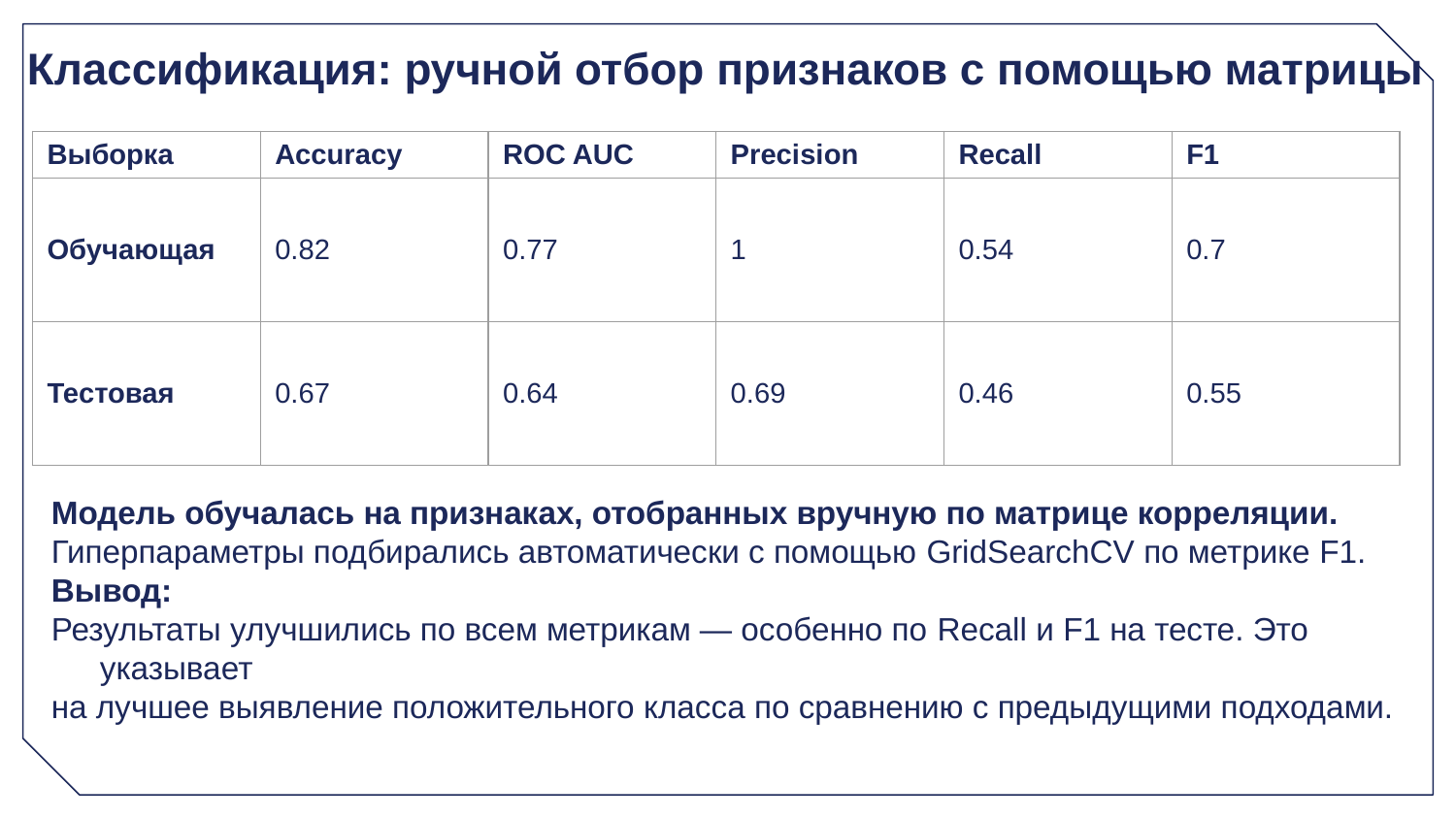

# Классификация: ручной отбор признаков с помощью матрицы
| Выборка | Accuracy | ROC AUC | Precision | Recall | F1 |
| --- | --- | --- | --- | --- | --- |
| Обучающая | 0.82 | 0.77 | 1 | 0.54 | 0.7 |
| Тестовая | 0.67 | 0.64 | 0.69 | 0.46 | 0.55 |
Модель обучалась на признаках, отобранных вручную по матрице корреляции.
Гиперпараметры подбирались автоматически с помощью GridSearchCV по метрике F1.
Вывод:
Результаты улучшились по всем метрикам — особенно по Recall и F1 на тесте. Это указывает
на лучшее выявление положительного класса по сравнению с предыдущими подходами.